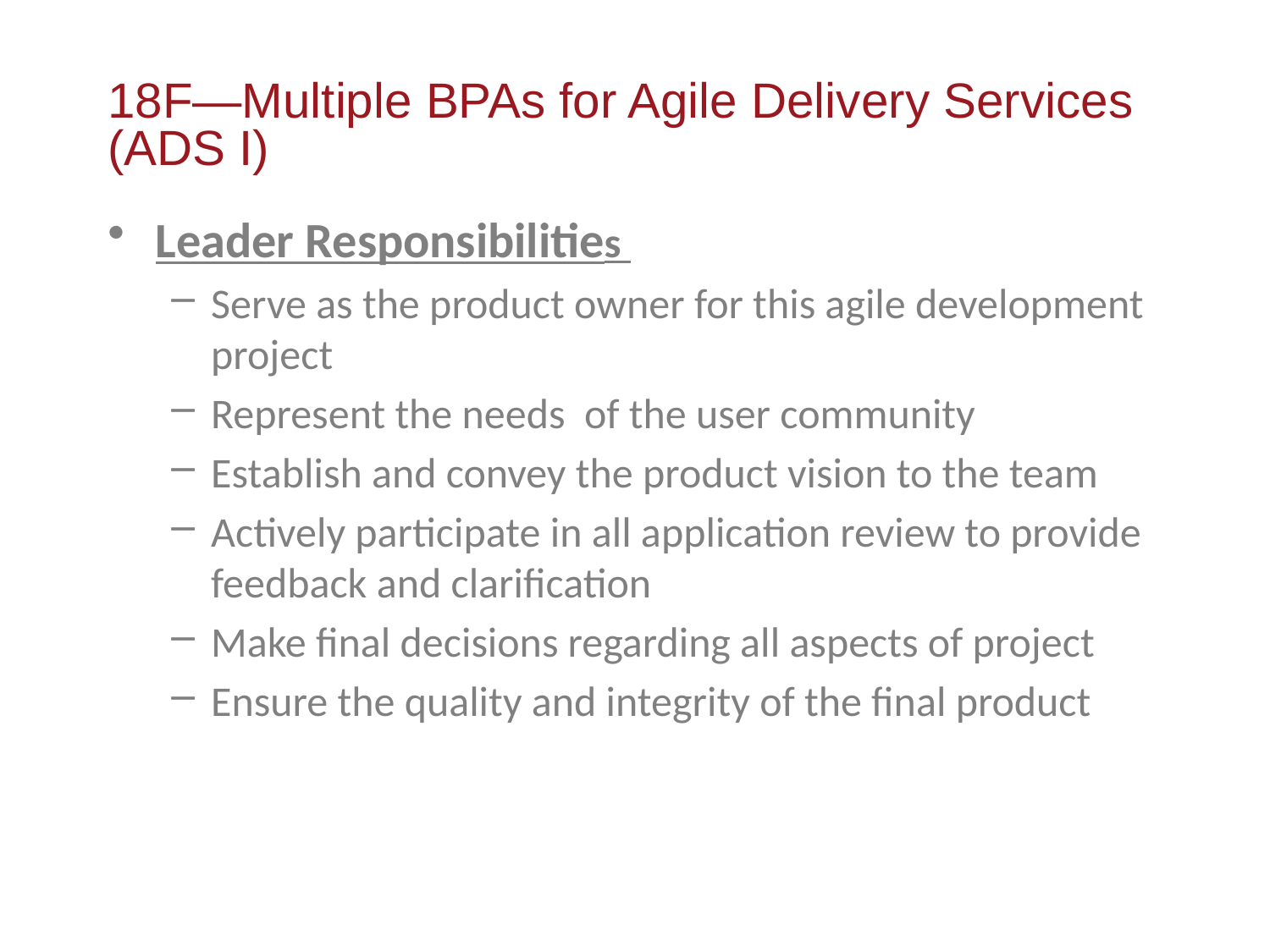

18F—Multiple BPAs for Agile Delivery Services (ADS I)

Leader Responsibilities
Serve as the product owner for this agile development project
Represent the needs  of the user community
Establish and convey the product vision to the team
Actively participate in all application review to provide feedback and clarification
Make final decisions regarding all aspects of project
Ensure the quality and integrity of the final product